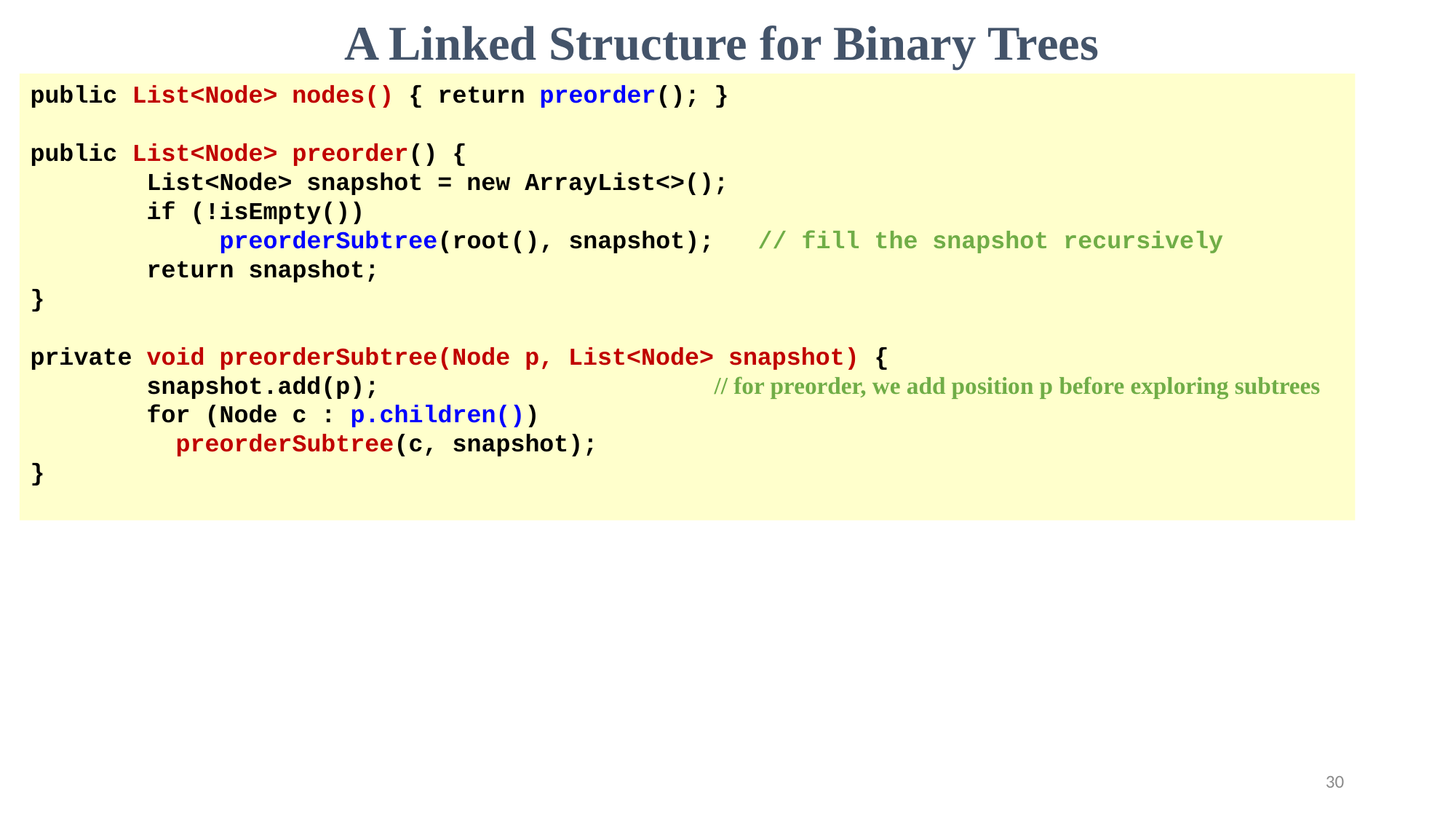

A Linked Structure for Binary Trees
public List<Node> nodes() { return preorder(); }

public List<Node> preorder() {
        List<Node> snapshot = new ArrayList<>();
        if (!isEmpty())
             preorderSubtree(root(), snapshot);   // fill the snapshot recursively
        return snapshot;
}

private void preorderSubtree(Node p, List<Node> snapshot) {
        snapshot.add(p);                       // for preorder, we add position p before exploring subtrees
        for (Node c : p.children())
          preorderSubtree(c, snapshot);
}

30